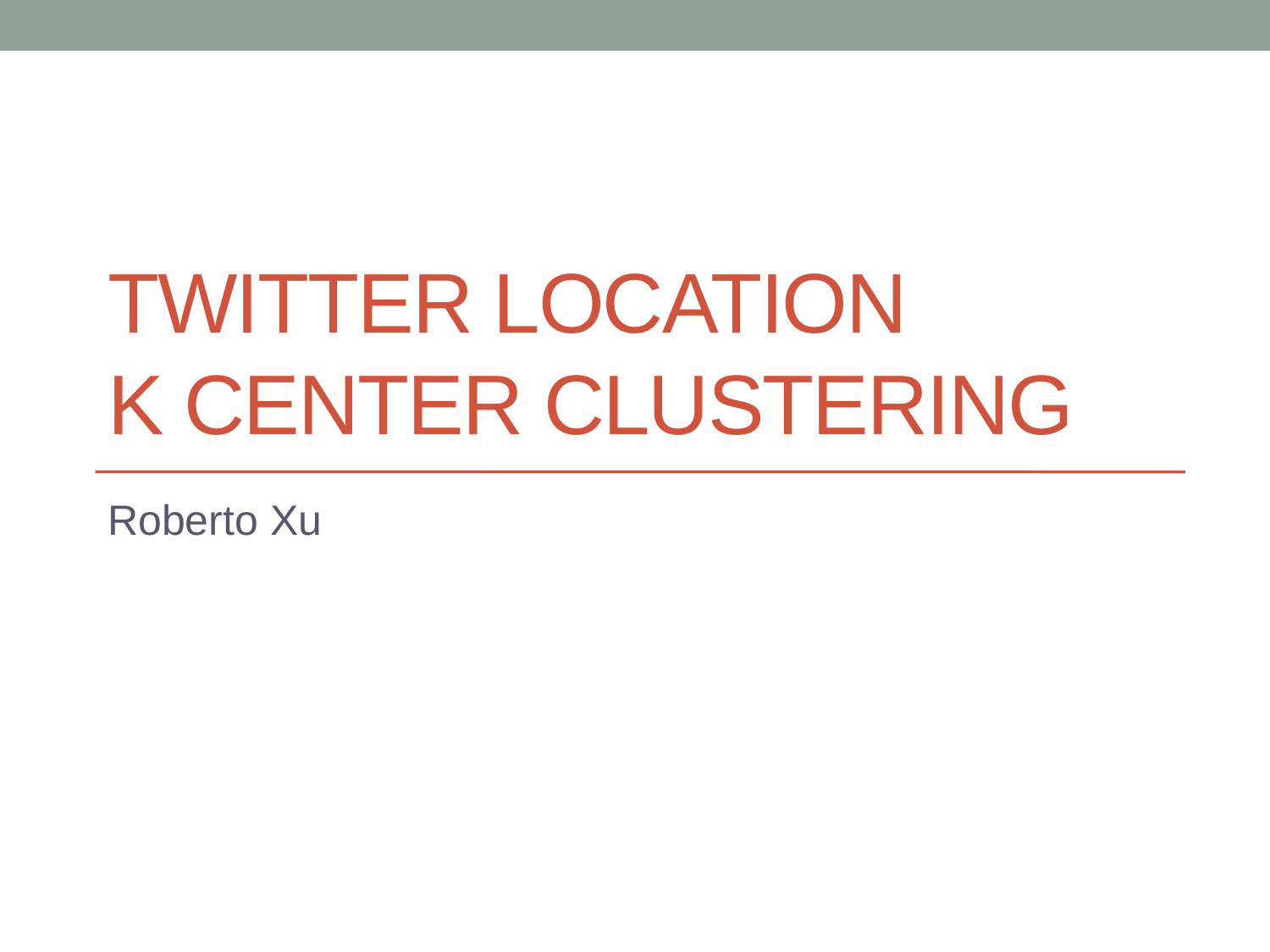

# Twitter Location K Center Clustering
Roberto Xu